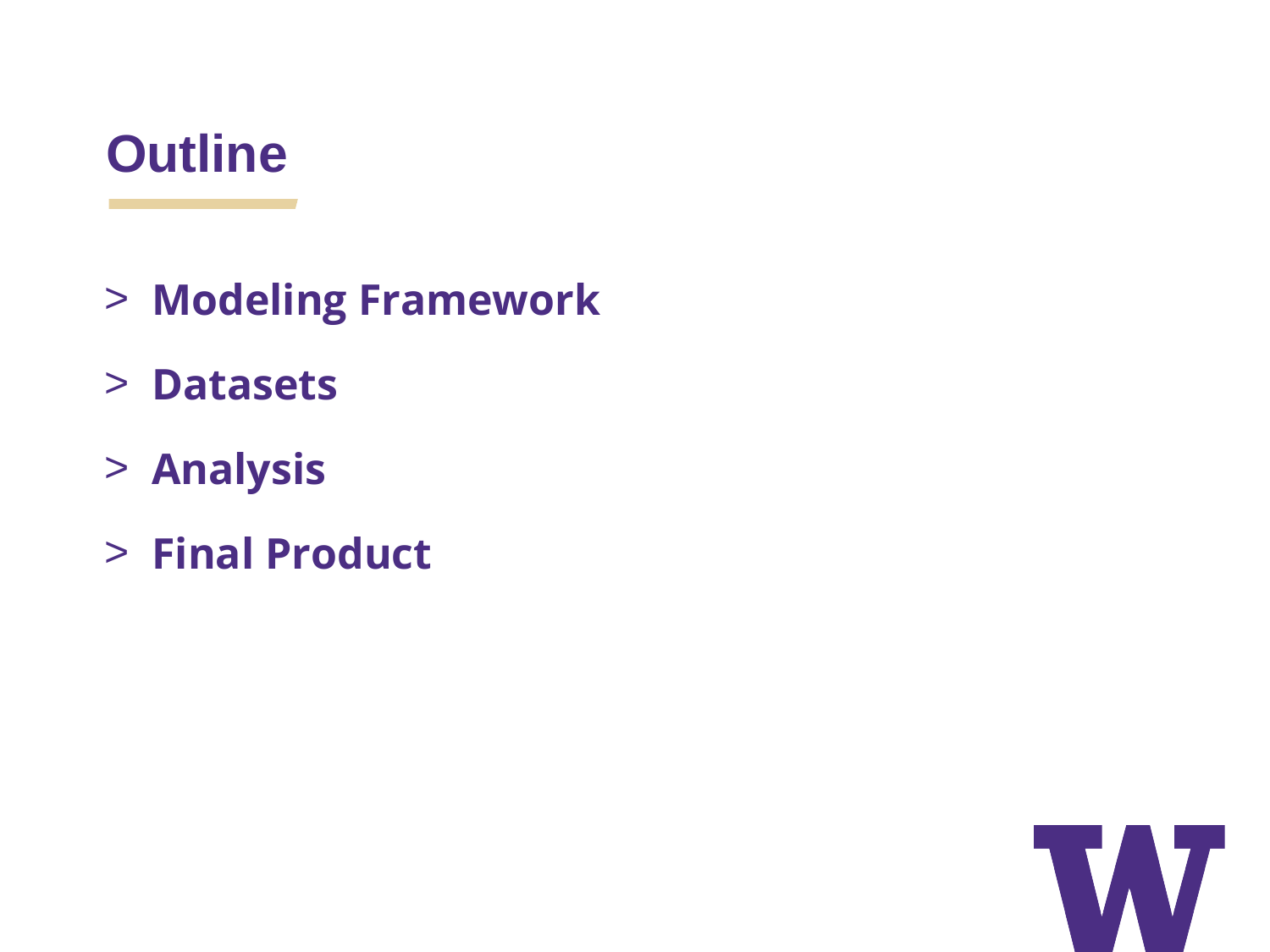

# Outline
Modeling Framework
Datasets
Analysis
Final Product